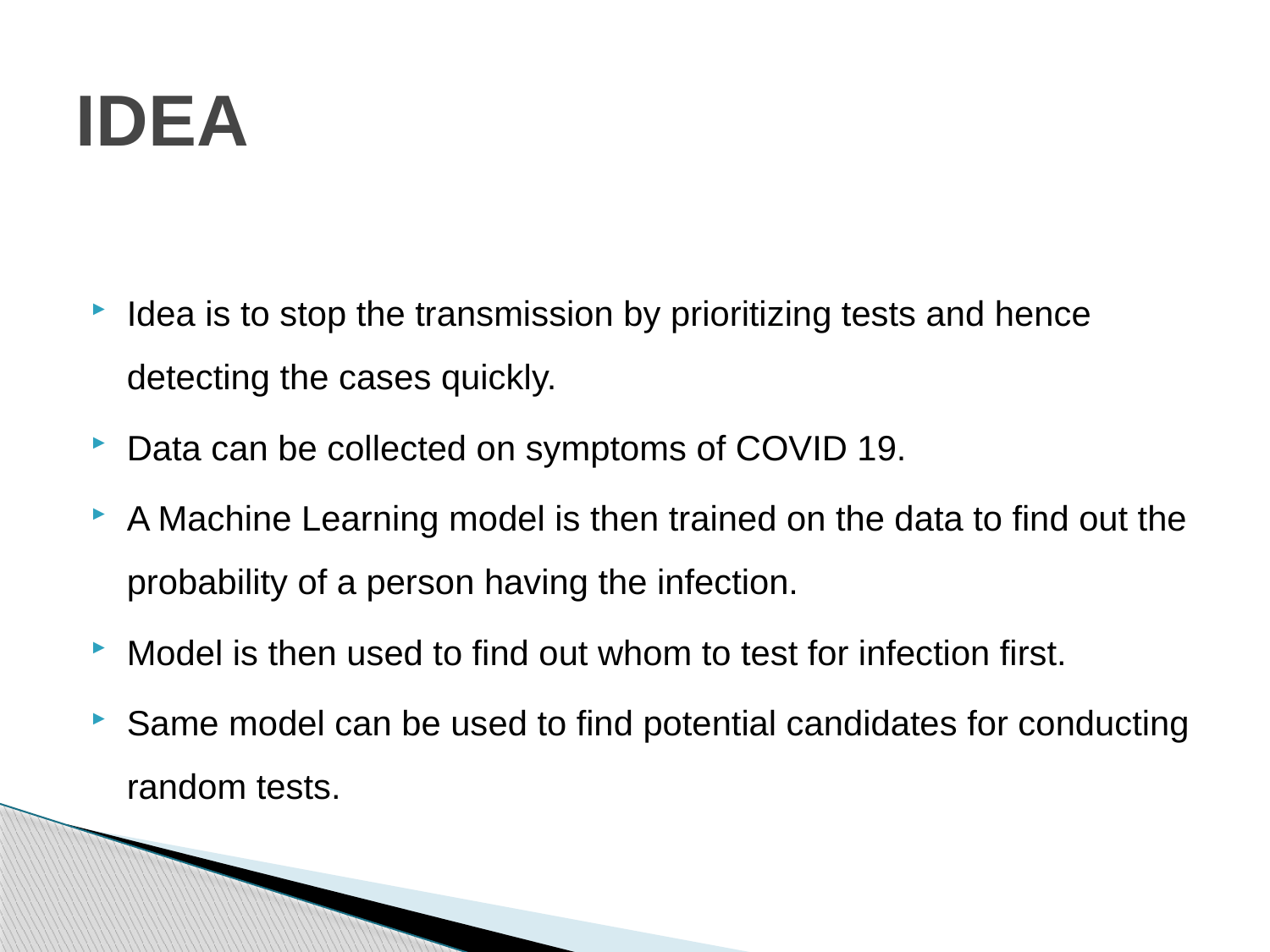

# IDEA

Idea is to stop the transmission by prioritizing tests and hence detecting the cases quickly.
Data can be collected on symptoms of COVID 19.
A Machine Learning model is then trained on the data to find out the probability of a person having the infection.
Model is then used to find out whom to test for infection first.
Same model can be used to find potential candidates for conducting random tests.